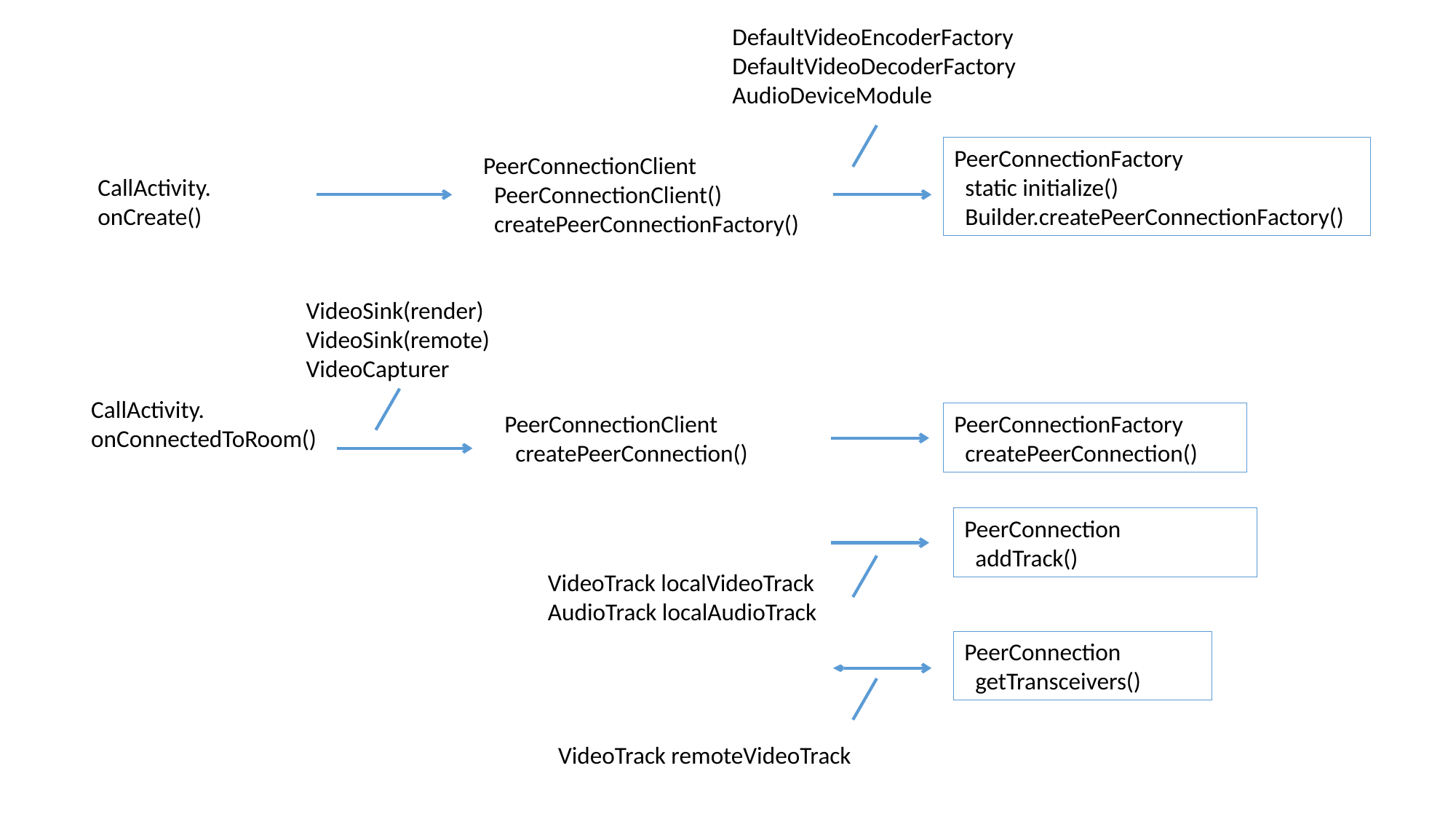

DefaultVideoEncoderFactory
DefaultVideoDecoderFactory
AudioDeviceModule
PeerConnectionFactory
  static initialize()
  Builder.createPeerConnectionFactory()
PeerConnectionClient
  PeerConnectionClient()
  createPeerConnectionFactory()
CallActivity.
onCreate()
VideoSink(render)
VideoSink(remote)
VideoCapturer
CallActivity.
onConnectedToRoom()
PeerConnectionClient
  createPeerConnection()
PeerConnectionFactory
  createPeerConnection()
PeerConnection
  addTrack()
VideoTrack localVideoTrack
AudioTrack localAudioTrack
PeerConnection
  getTransceivers()
VideoTrack remoteVideoTrack